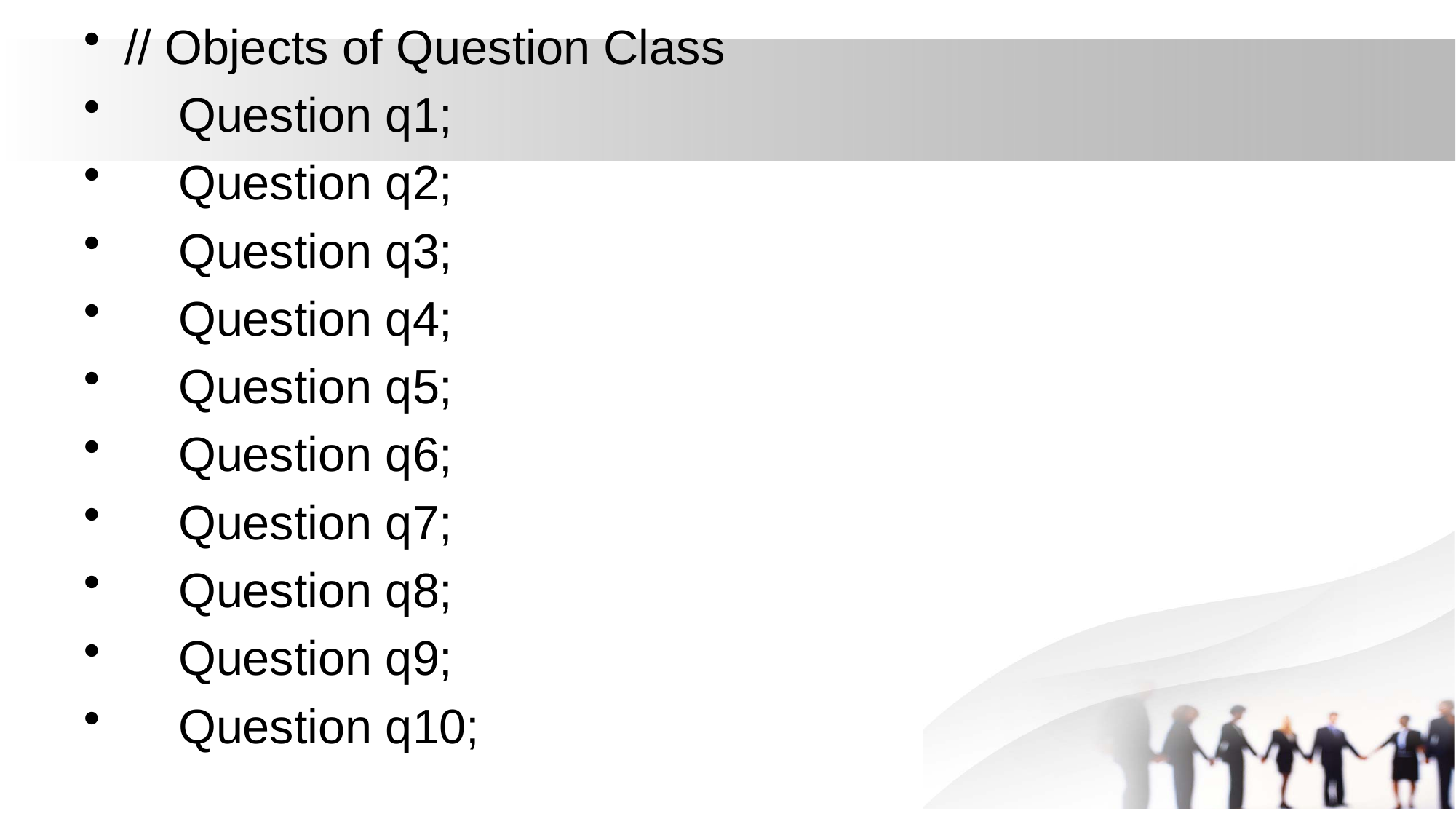

// Objects of Question Class
    Question q1;
    Question q2;
    Question q3;
    Question q4;
    Question q5;
    Question q6;
    Question q7;
    Question q8;
    Question q9;
    Question q10;